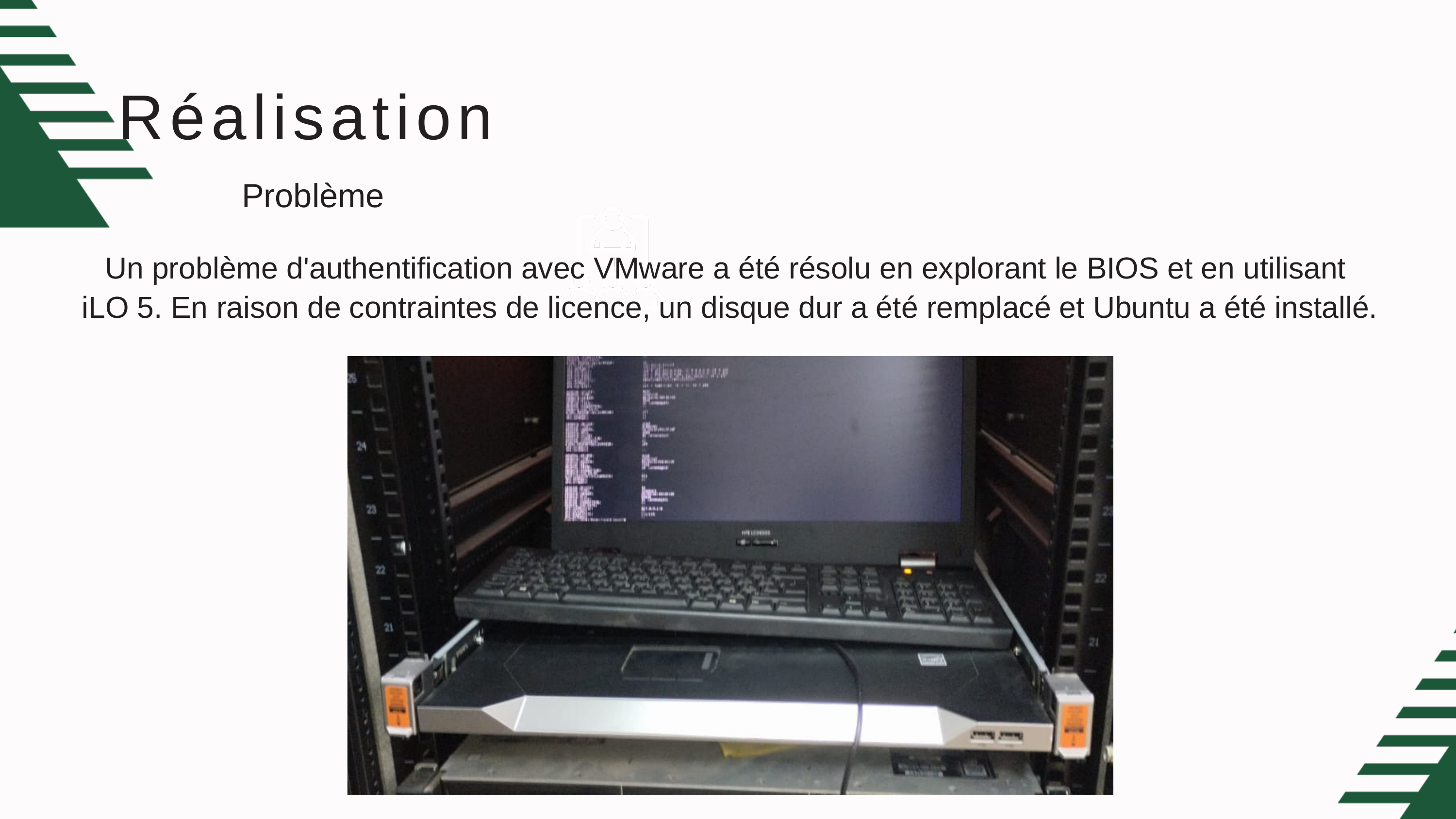

Réalisation

Problème

Un problème d'authentification avec VMware a été résolu en explorant le BIOS et en utilisant
iLO 5. En raison de contraintes de licence, un disque dur a été remplacé et Ubuntu a été installé.